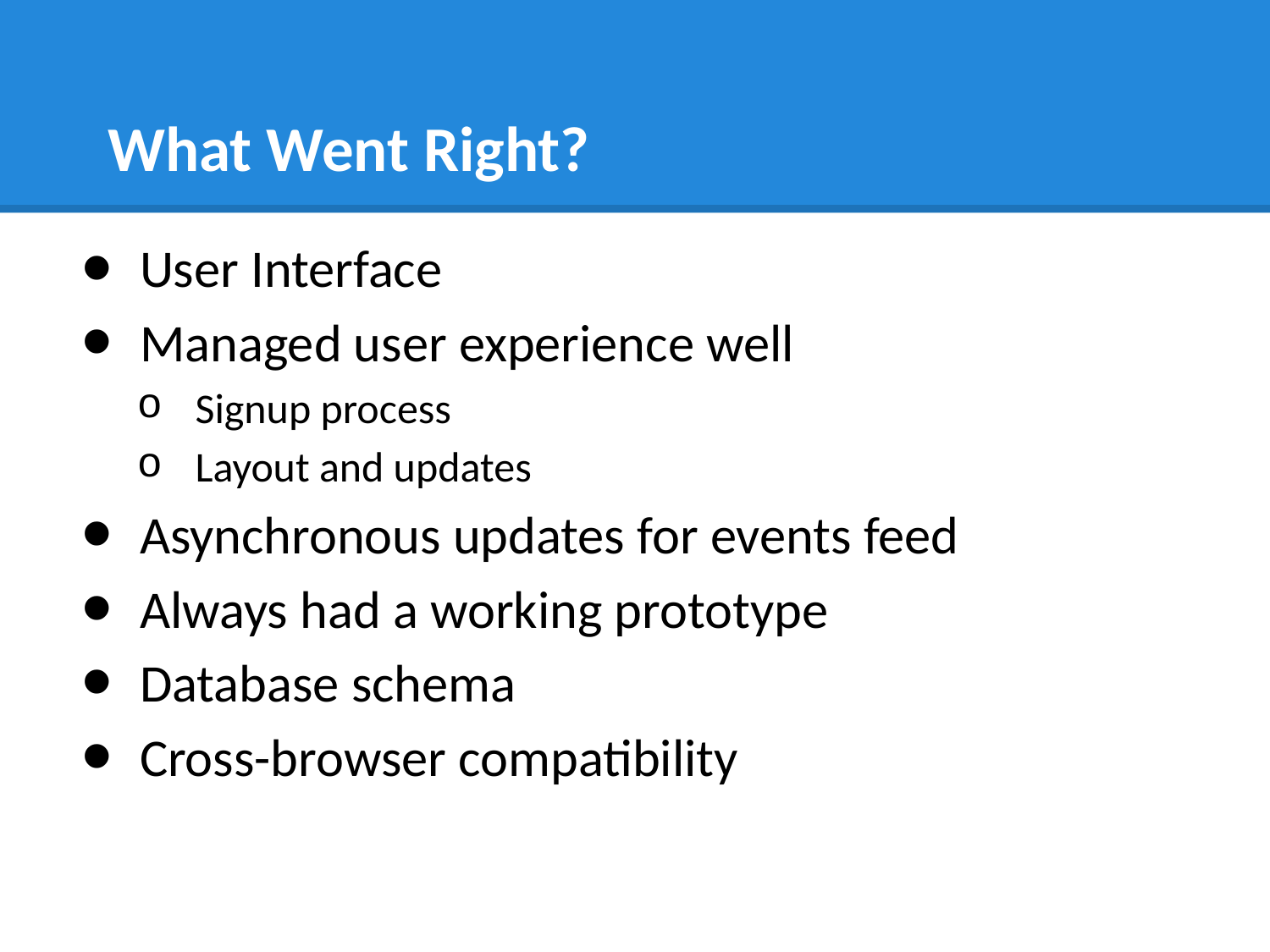

# What Went Right?
User Interface
Managed user experience well
Signup process
Layout and updates
Asynchronous updates for events feed
Always had a working prototype
Database schema
Cross-browser compatibility